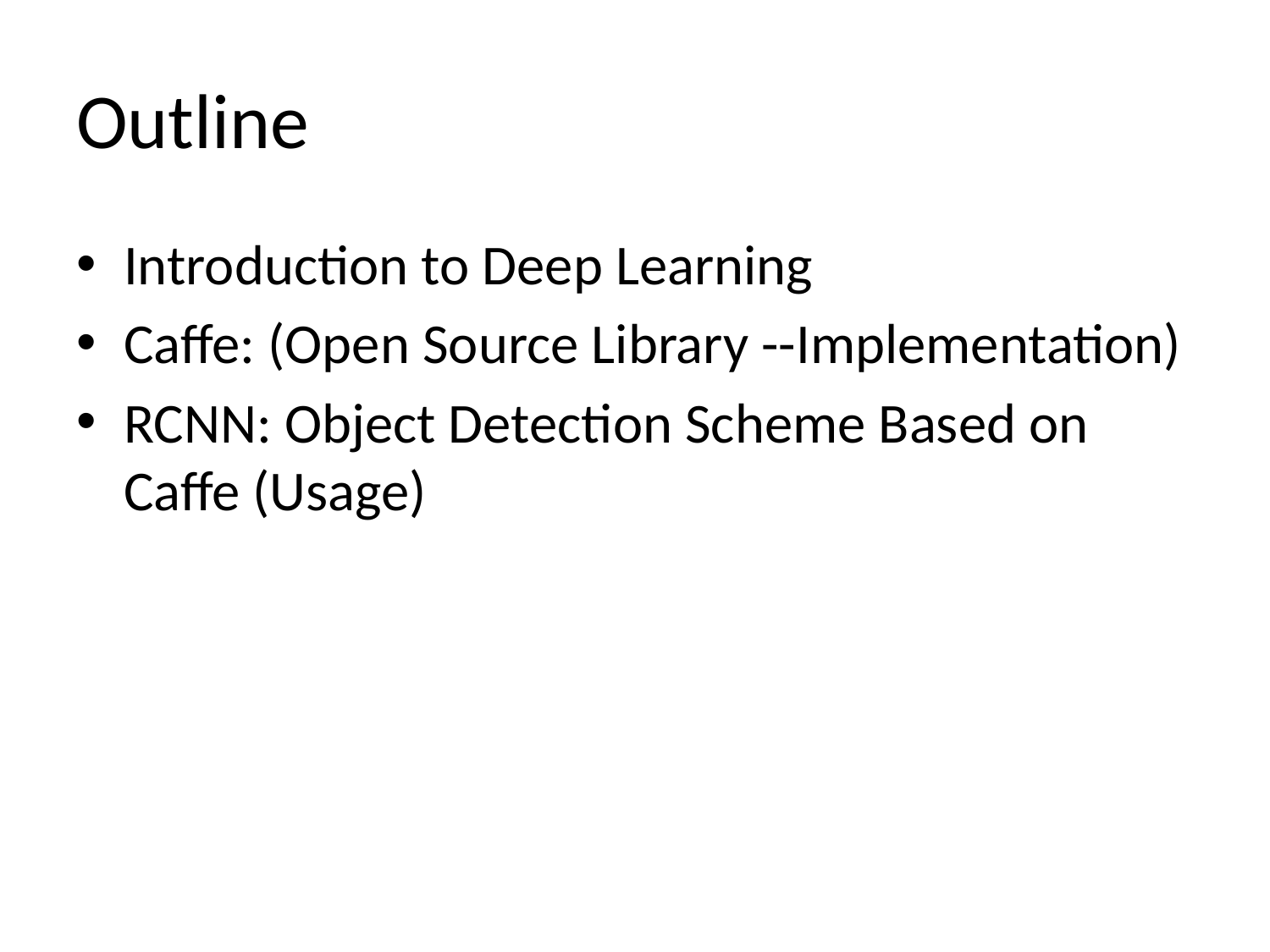

# Outline
Introduction to Deep Learning
Caffe: (Open Source Library --Implementation)
RCNN: Object Detection Scheme Based on Caffe (Usage)